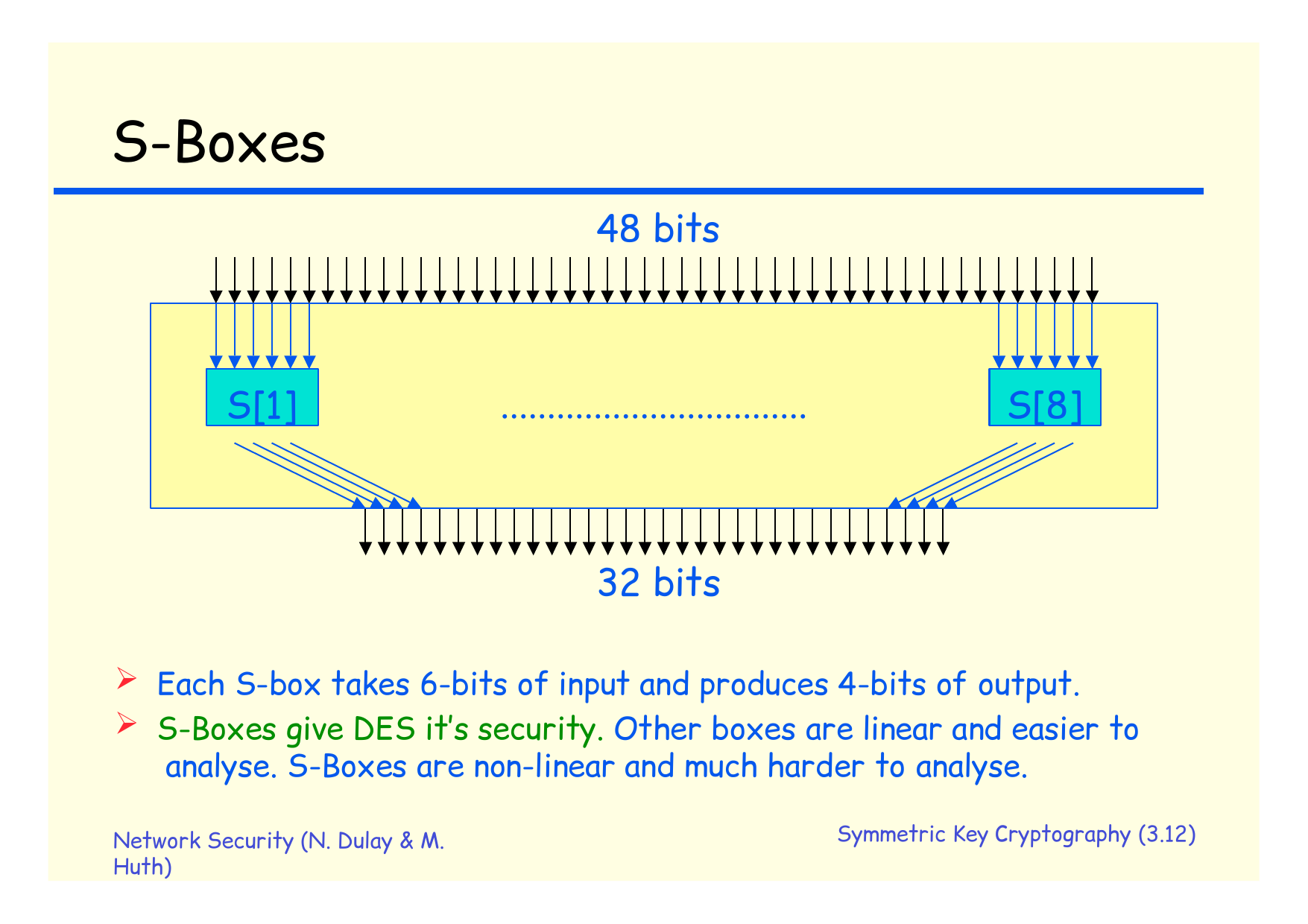

# S-Boxes
48 bits

S[1]
S[8]
.................................

32 bits

Each S-box takes 6-bits of input and produces 4-bits of output.
S-Boxes give DES it’s security. Other boxes are linear and easier to  analyse. S-Boxes are non-linear and much harder to analyse.
Symmetric Key Cryptography (3.12)
Network Security (N. Dulay & M.
Huth)